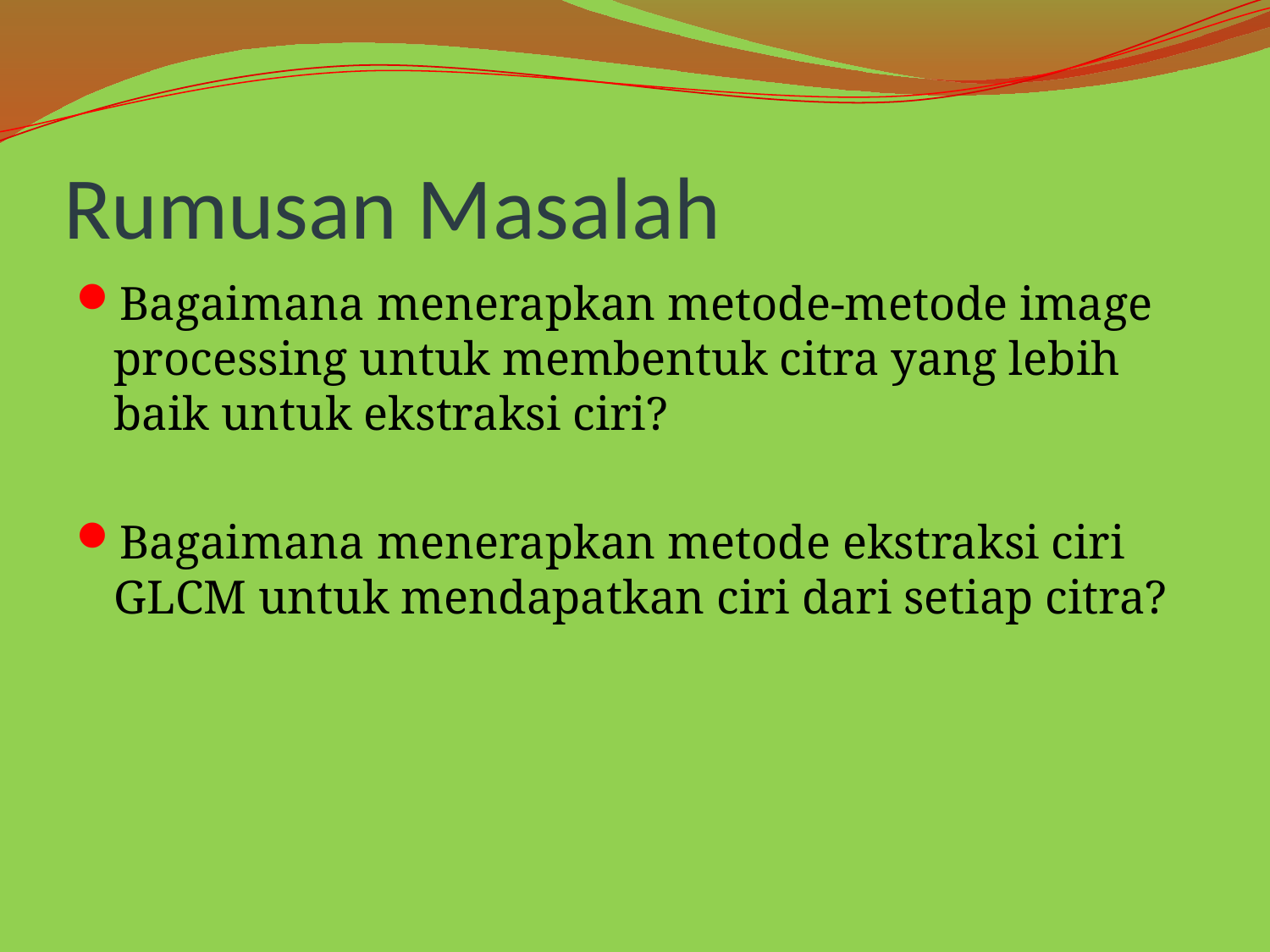

# Rumusan Masalah
Bagaimana menerapkan metode-metode image processing untuk membentuk citra yang lebih baik untuk ekstraksi ciri?

Bagaimana menerapkan metode ekstraksi ciri GLCM untuk mendapatkan ciri dari setiap citra?